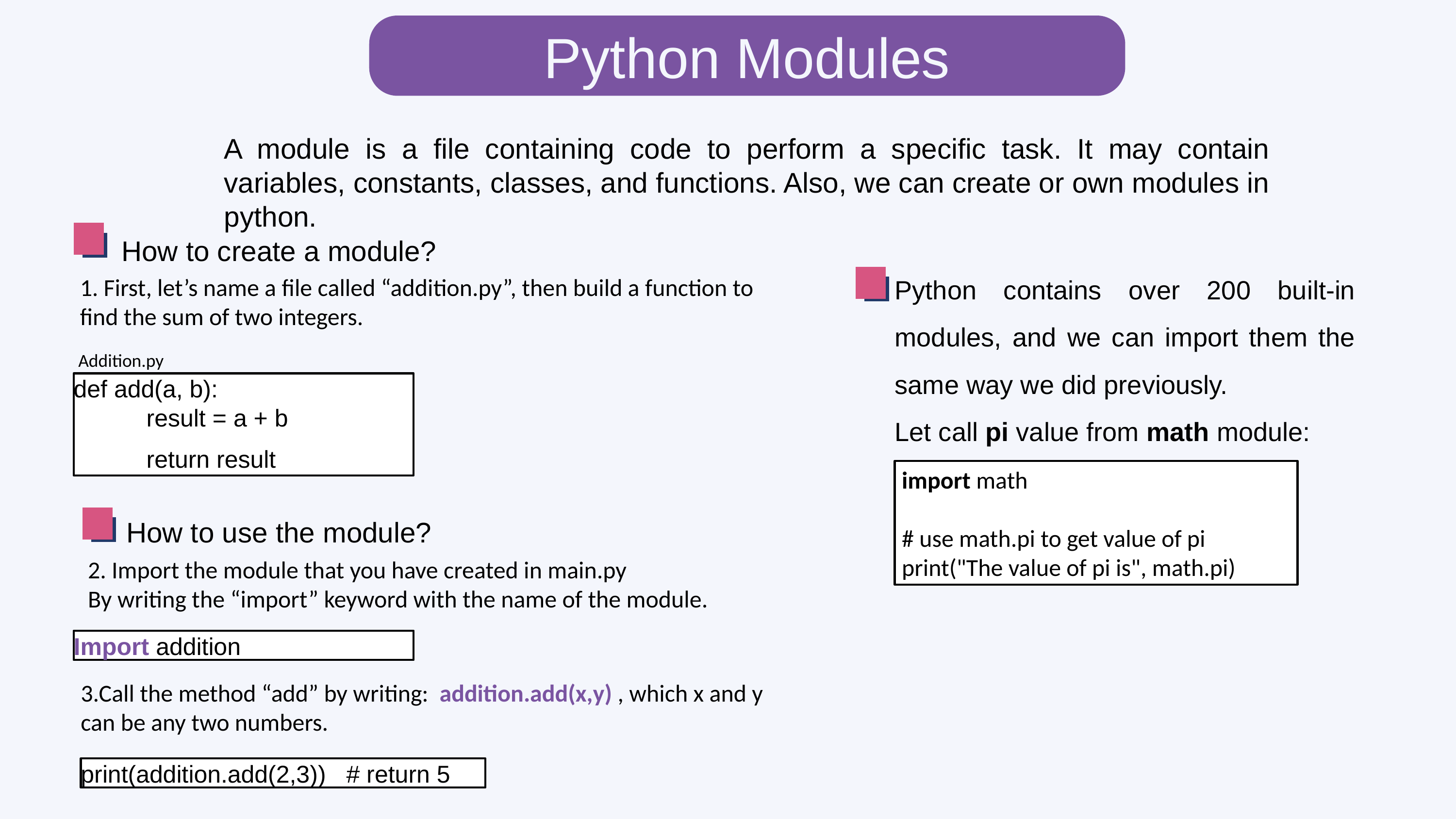

Python Modules
A module is a file containing code to perform a specific task. It may contain variables, constants, classes, and functions. Also, we can create or own modules in python.
How to create a module?

Python contains over 200 built-in modules, and we can import them the same way we did previously.
Let call pi value from math module:

1. First, let’s name a file called “addition.py”, then build a function to find the sum of two integers.
Addition.py
def add(a, b):
	result = a + b
	return result
import math

# use math.pi to get value of pi
print("The value of pi is", math.pi)
How to use the module?

2. Import the module that you have created in main.py
By writing the “import” keyword with the name of the module.
Import addition
3.Call the method “add” by writing:  addition.add(x,y) , which x and y can be any two numbers.
print(addition.add(2,3))   # return 5